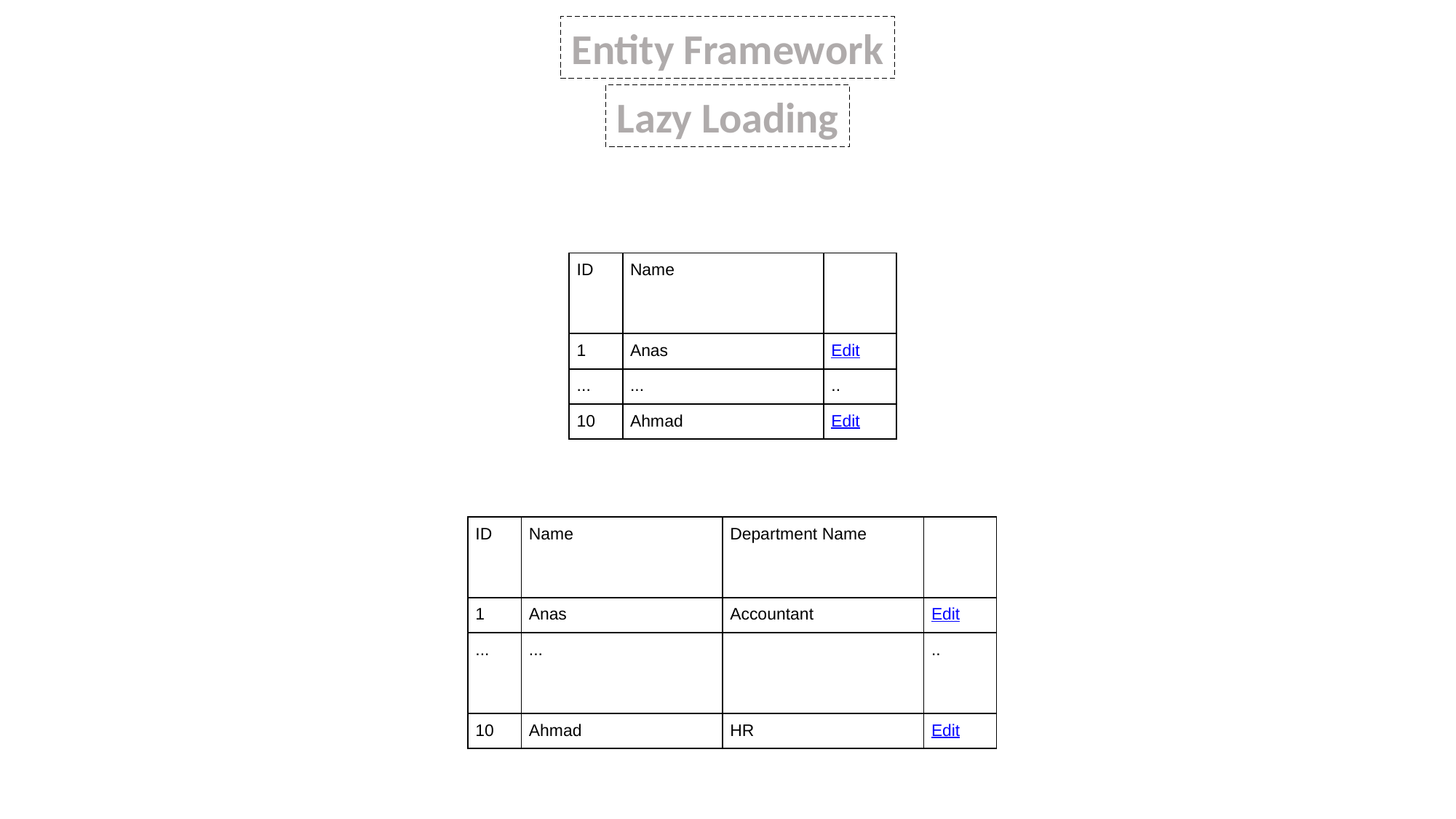

Entity Framework
Lazy Loading
| ID | Name |  |
| --- | --- | --- |
| 1 | Anas | Edit |
| ... | ... | .. |
| 10 | Ahmad | Edit |
| ID | Name | Department Name |  |
| --- | --- | --- | --- |
| 1 | Anas | Accountant | Edit |
| ... | ... |  | .. |
| 10 | Ahmad | HR | Edit |